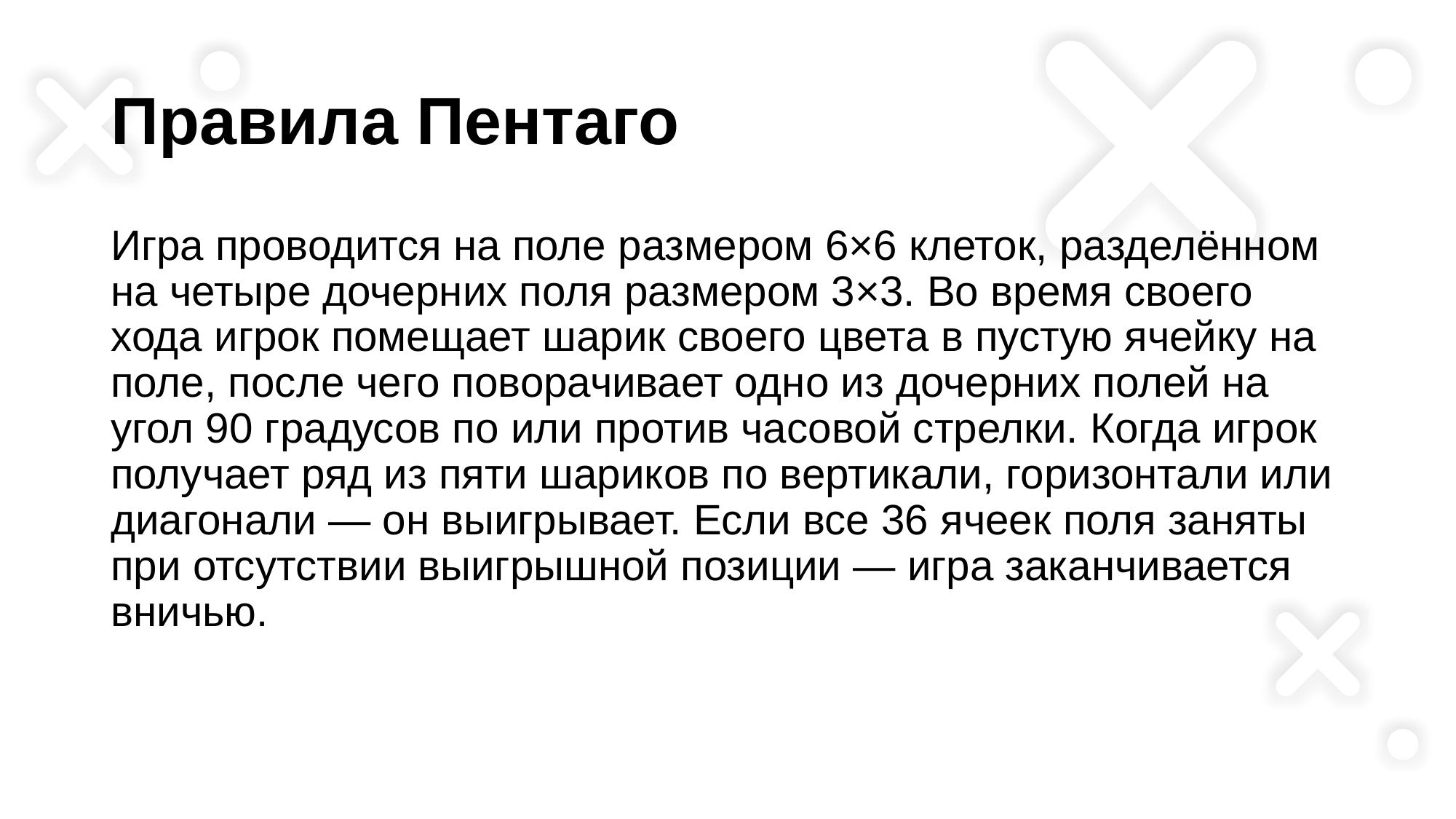

# Правила Пентаго
Игра проводится на поле размером 6×6 клеток, разделённом на четыре дочерних поля размером 3×3. Во время своего хода игрок помещает шарик своего цвета в пустую ячейку на поле, после чего поворачивает одно из дочерних полей на угол 90 градусов по или против часовой стрелки. Когда игрок получает ряд из пяти шариков по вертикали, горизонтали или диагонали — он выигрывает. Если все 36 ячеек поля заняты при отсутствии выигрышной позиции — игра заканчивается вничью.